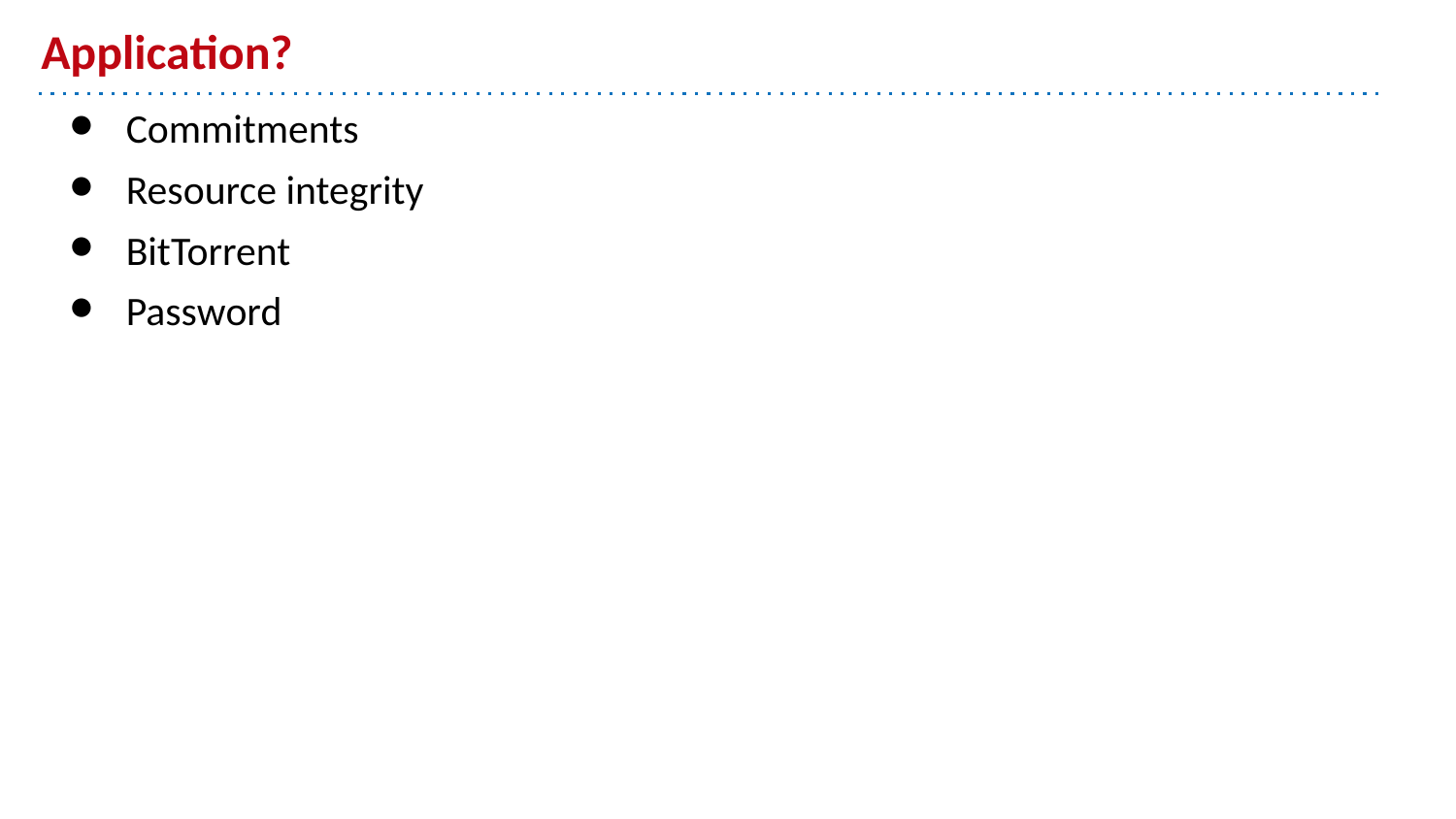

# Application?
Commitments
Resource integrity
BitTorrent
Password